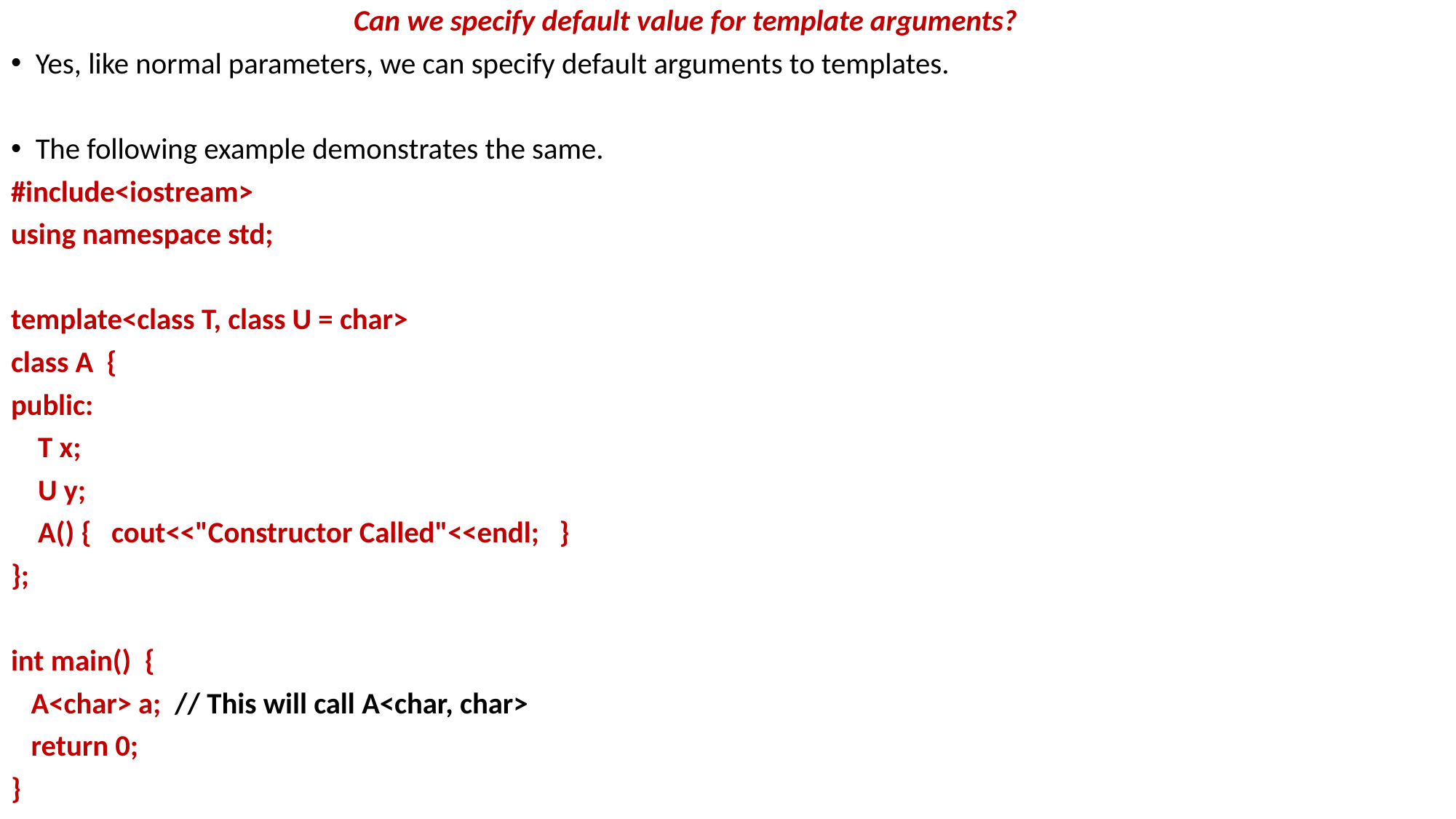

Can we specify default value for template arguments?
Yes, like normal parameters, we can specify default arguments to templates.

The following example demonstrates the same.
#include<iostream>
using namespace std;

template<class T, class U = char>
class A  {
public:
    T x;
    U y;
    A() {   cout<<"Constructor Called"<<endl;   }
};

int main()  {
   A<char> a;  // This will call A<char, char>
   return 0;
}